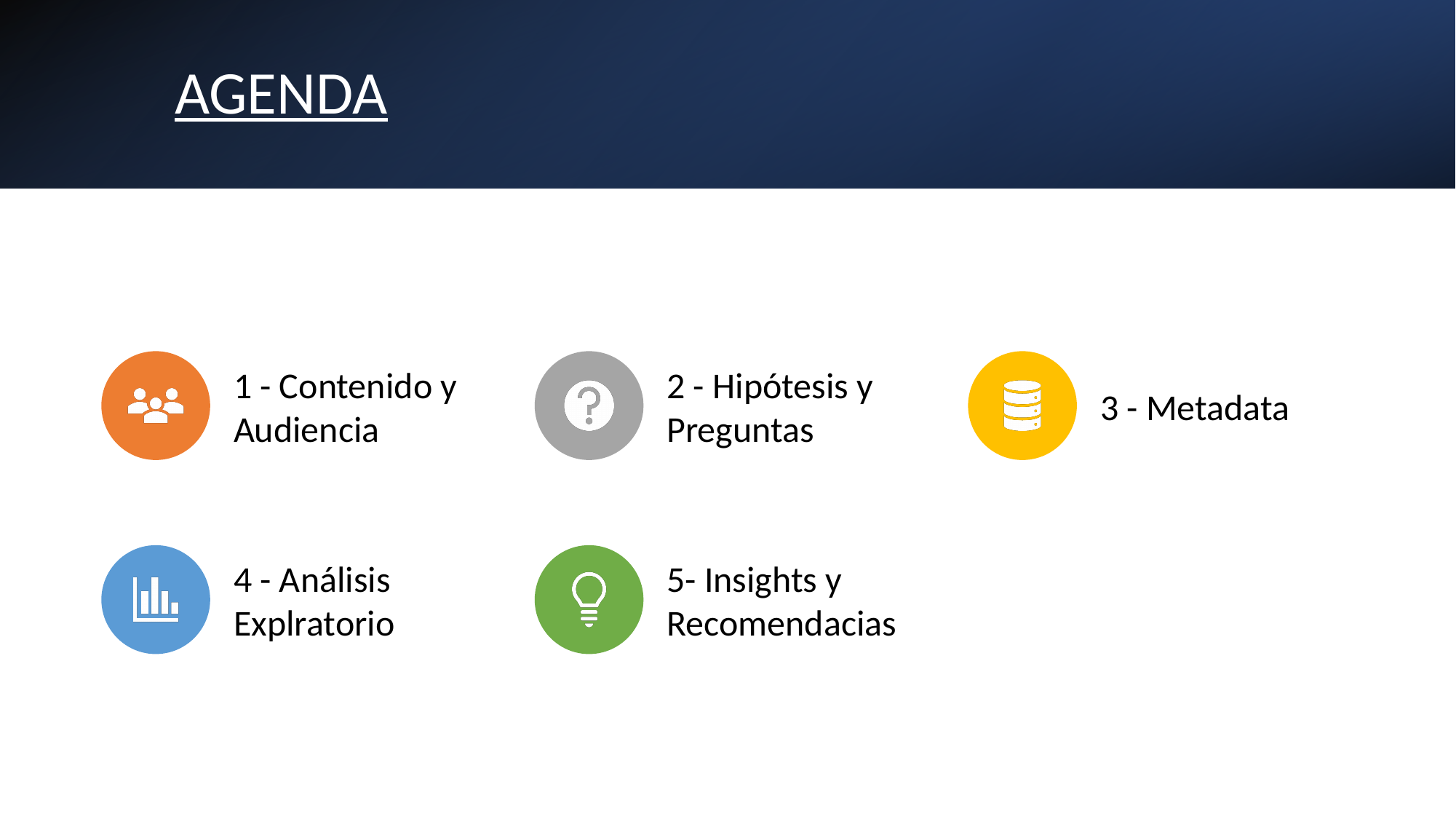

AGENDA
1 - Contenido y Audiencia
2 - Hipótesis y Preguntas
3 - Metadata
4 - Análisis Explratorio
5- Insights y Recomendacias